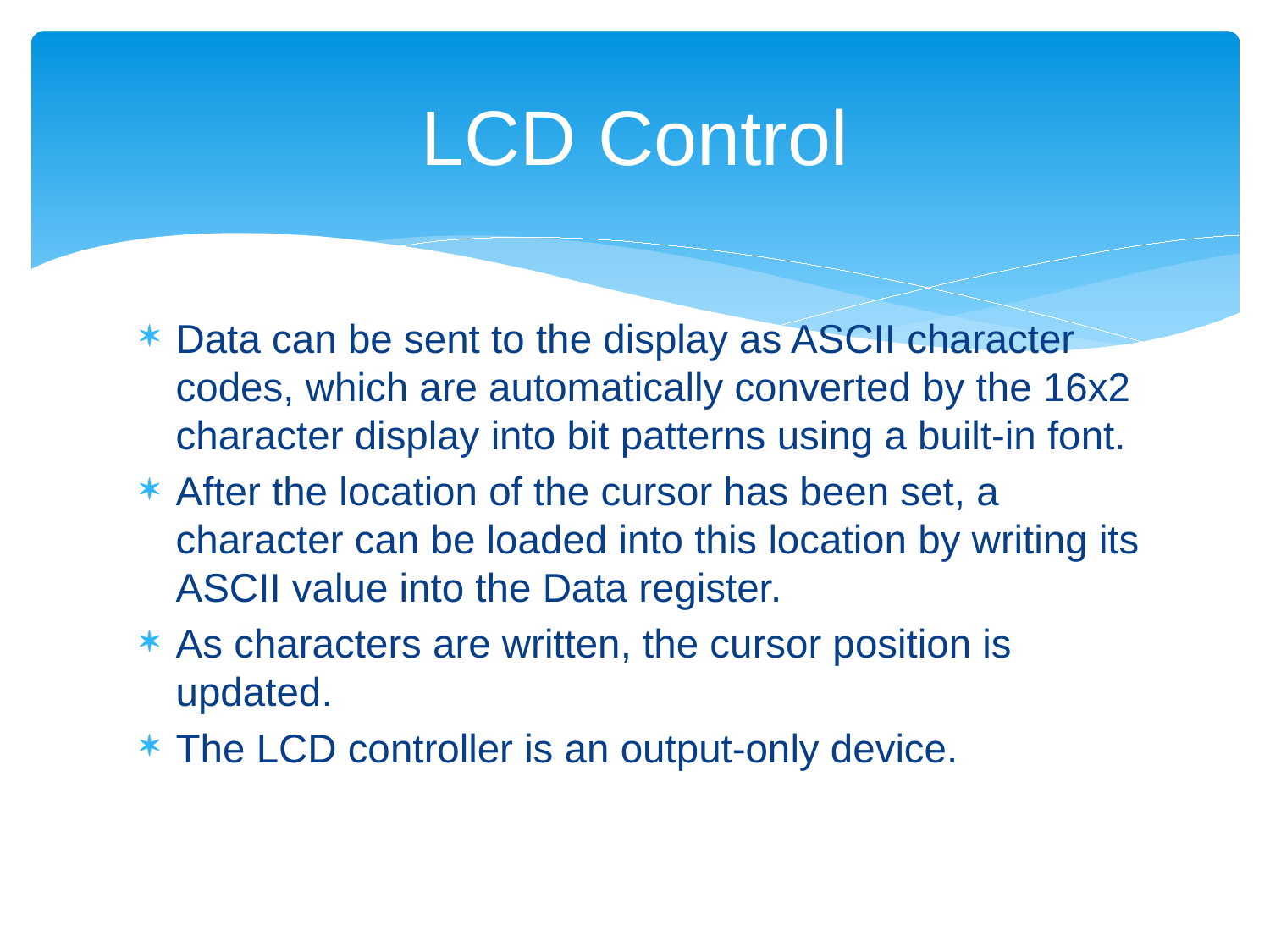

# LCD Control
Data can be sent to the display as ASCII character codes, which are automatically converted by the 16x2 character display into bit patterns using a built-in font.
After the location of the cursor has been set, a character can be loaded into this location by writing its ASCII value into the Data register.
As characters are written, the cursor position is updated.
The LCD controller is an output-only device.